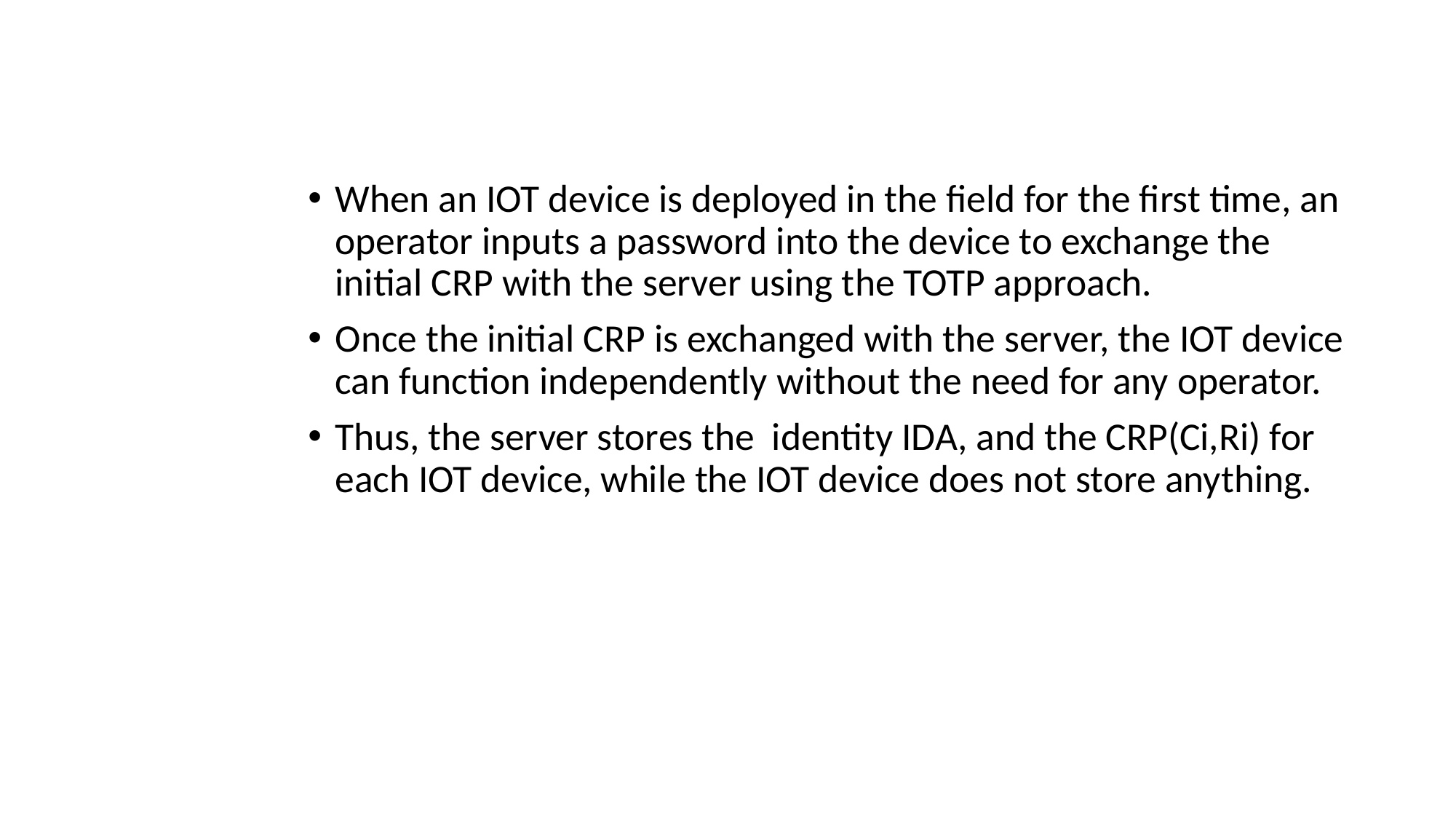

#
When an IOT device is deployed in the field for the first time, an operator inputs a password into the device to exchange the initial CRP with the server using the TOTP approach.
Once the initial CRP is exchanged with the server, the IOT device can function independently without the need for any operator.
Thus, the server stores the  identity IDA, and the CRP(Ci,Ri) for each IOT device, while the IOT device does not store anything.